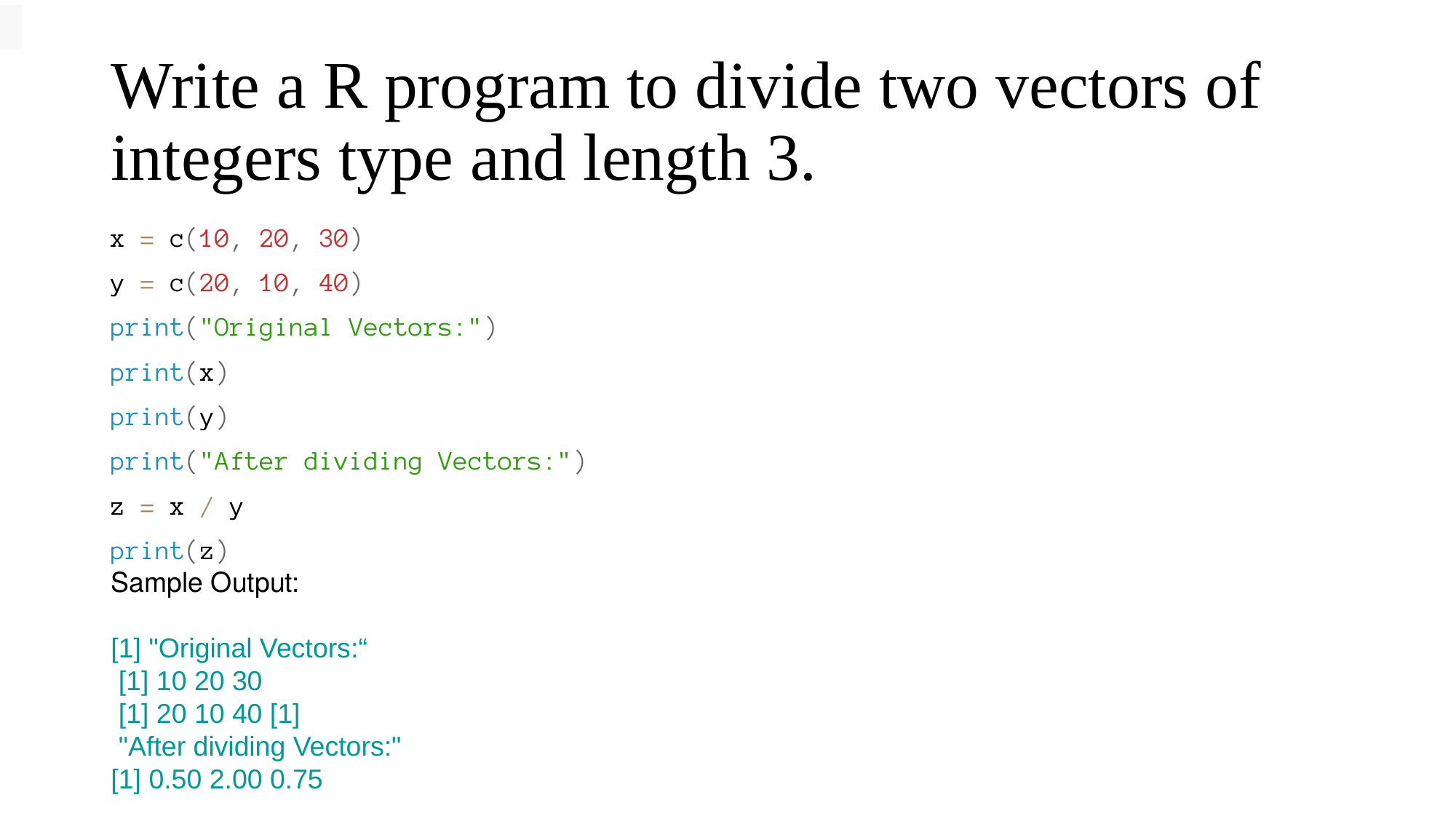

# Write a R program to divide two vectors of integers type and length 3.
x = c(10, 20, 30)
y = c(20, 10, 40)
print("Original Vectors:")
print(x)
print(y)
print("After dividing Vectors:")
z = x / y
print(z)
Sample Output:

[1] "Original Vectors:“
 [1] 10 20 30
 [1] 20 10 40 [1]
 "After dividing Vectors:"
[1] 0.50 2.00 0.75